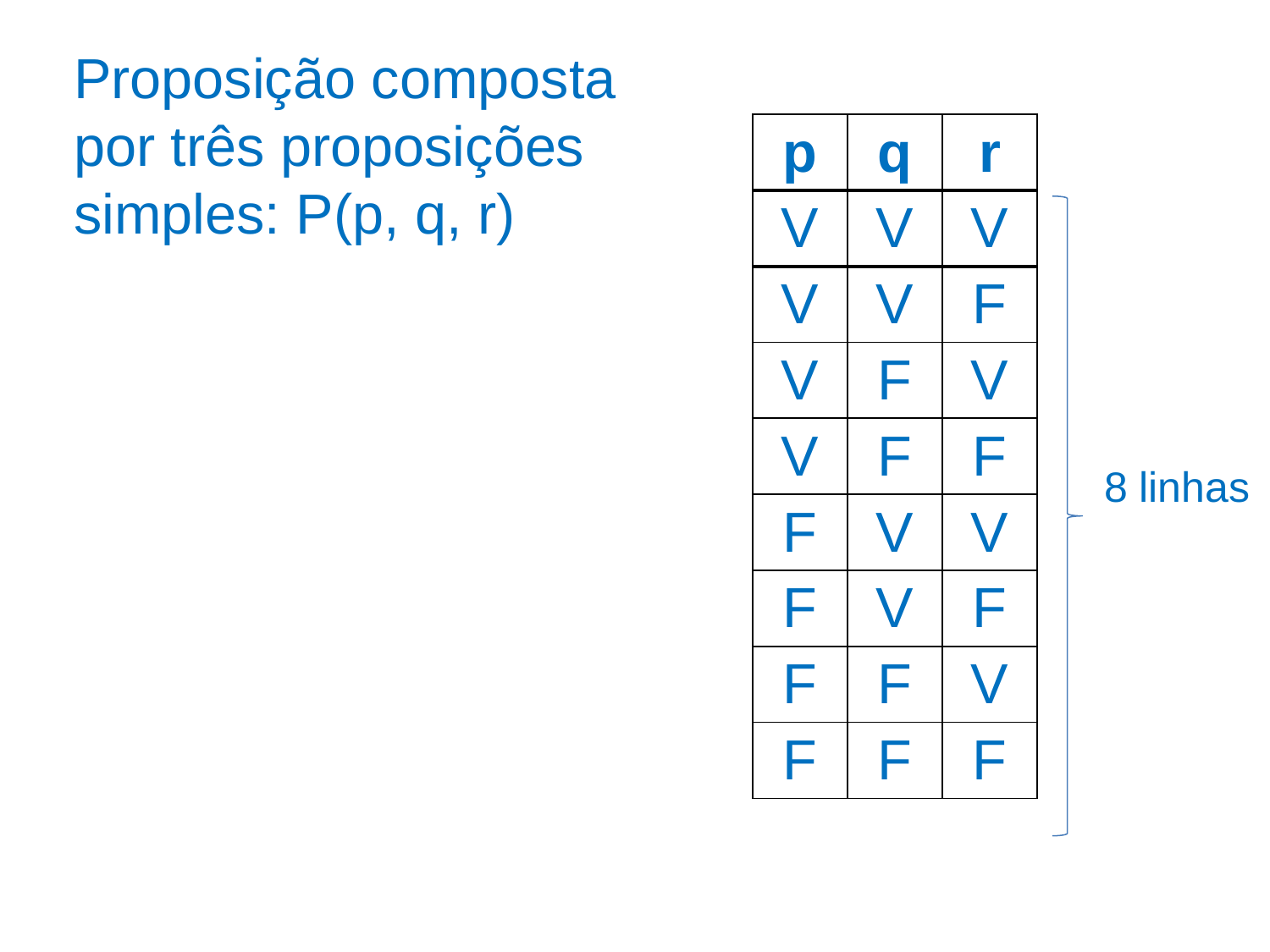

Proposição composta por três proposições simples: P(p, q, r)

| p | q | r |
| --- | --- | --- |
| V | V | V |
| V | V | F |
| V | F | V |
| V | F | F |
| F | V | V |
| F | V | F |
| F | F | V |
| F | F | F |

8 linhas